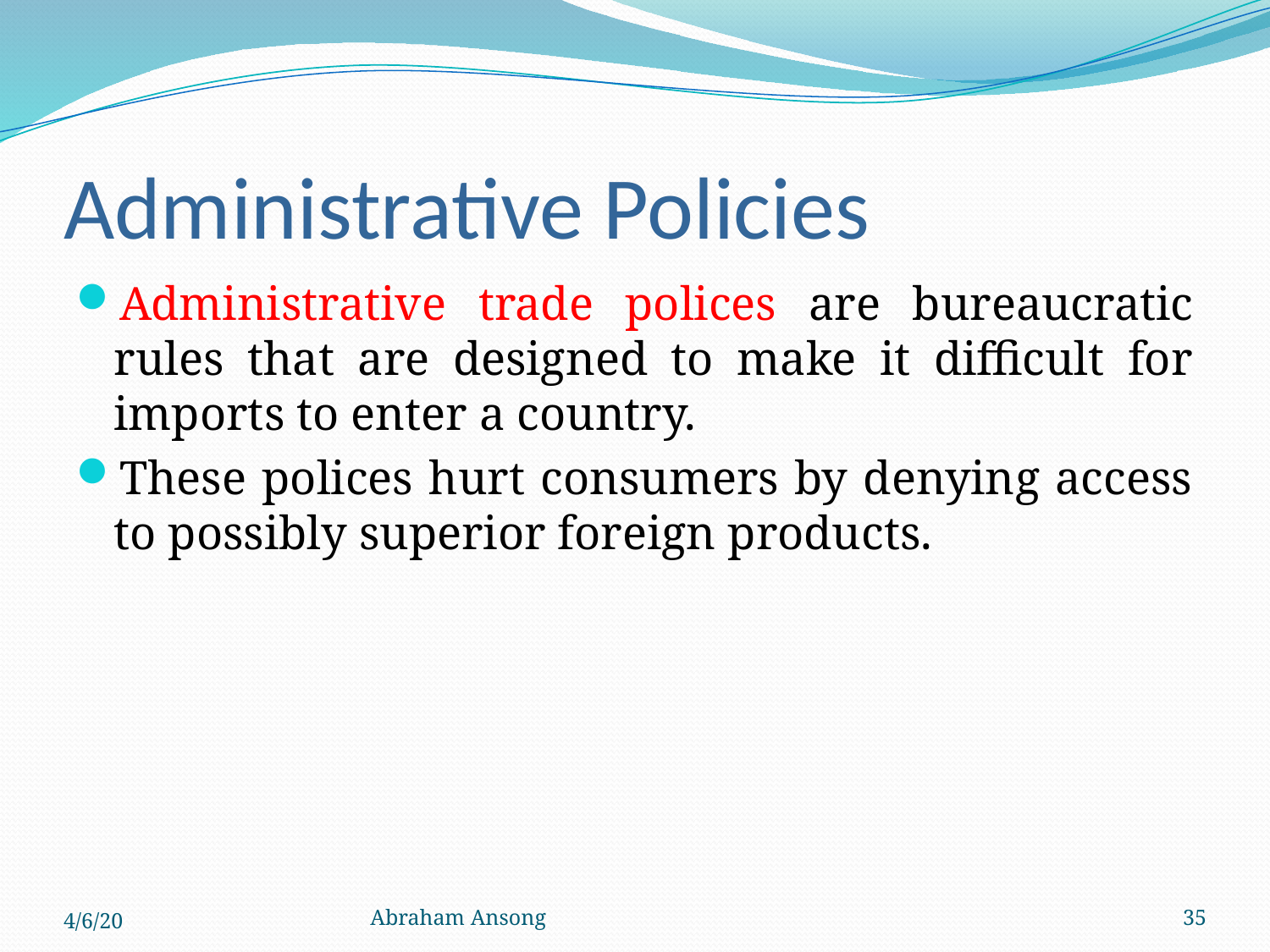

# Administrative Policies
Administrative trade polices are bureaucratic rules that are designed to make it difficult for imports to enter a country.
These polices hurt consumers by denying access to possibly superior foreign products.

4/6/20
Abraham Ansong
35